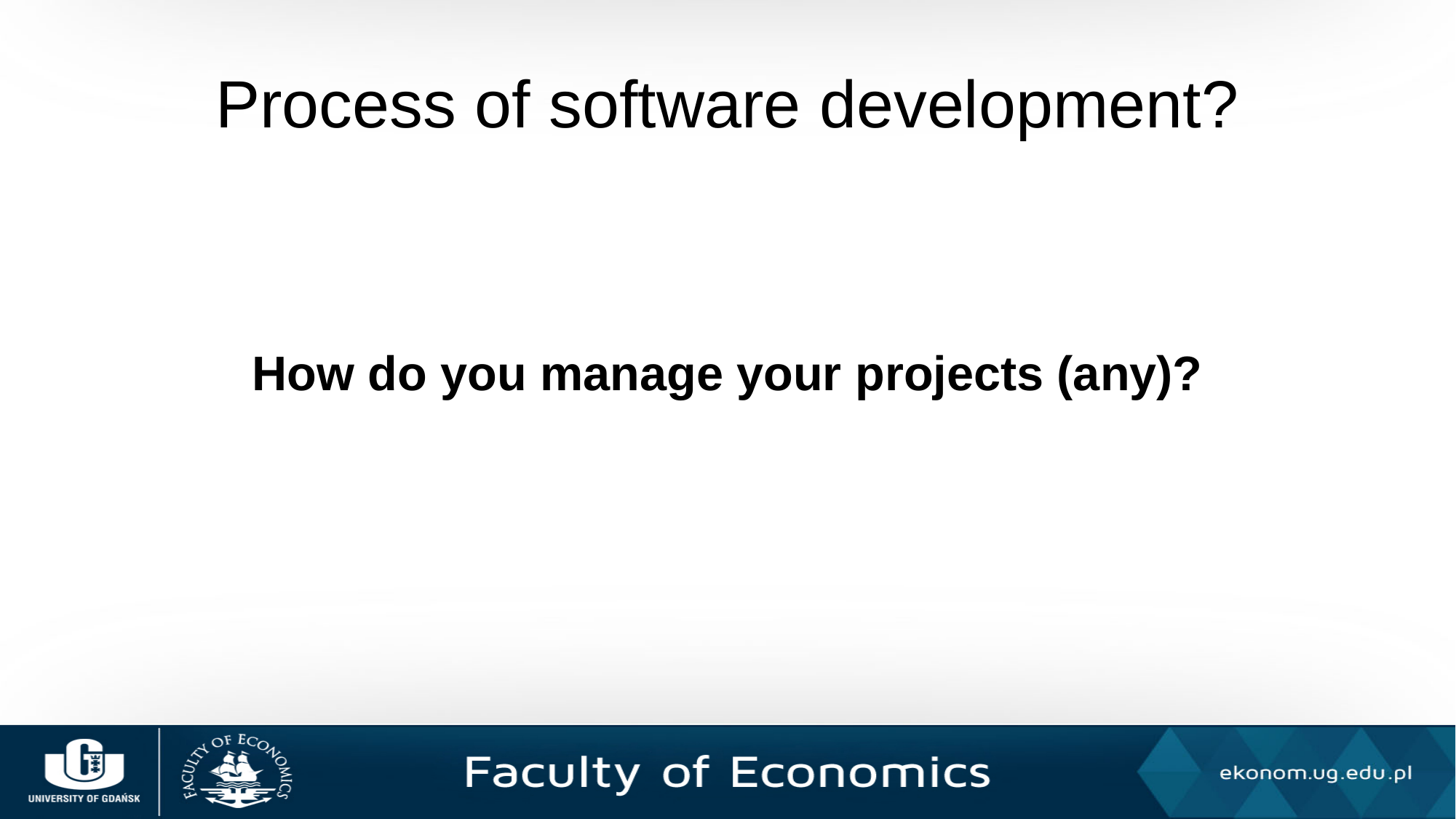

# Process of software development?
How do you manage your projects (any)?